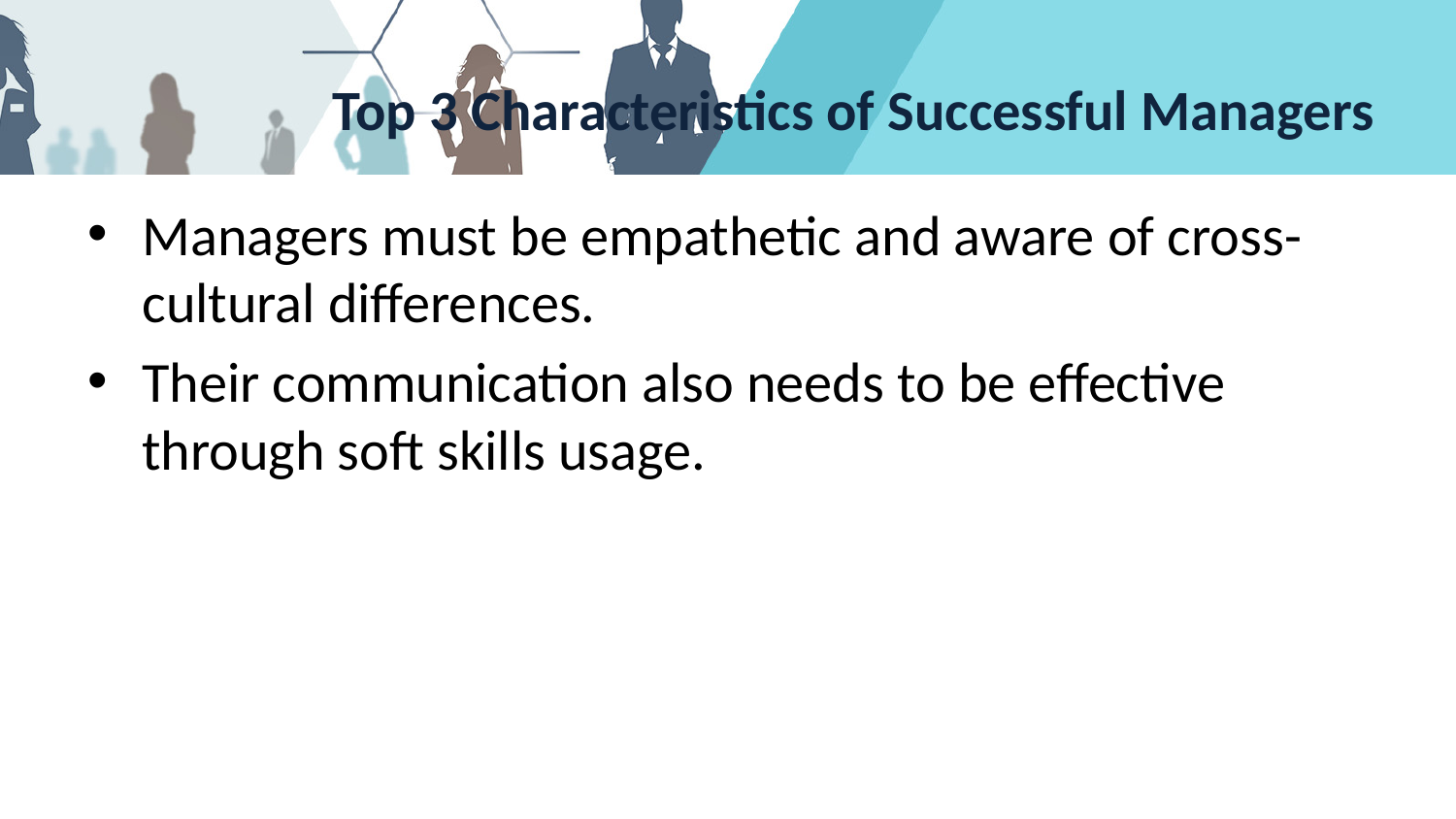

# Top 3 Characteristics of Successful Managers
Managers must be empathetic and aware of cross-cultural differences.
Their communication also needs to be effective through soft skills usage.